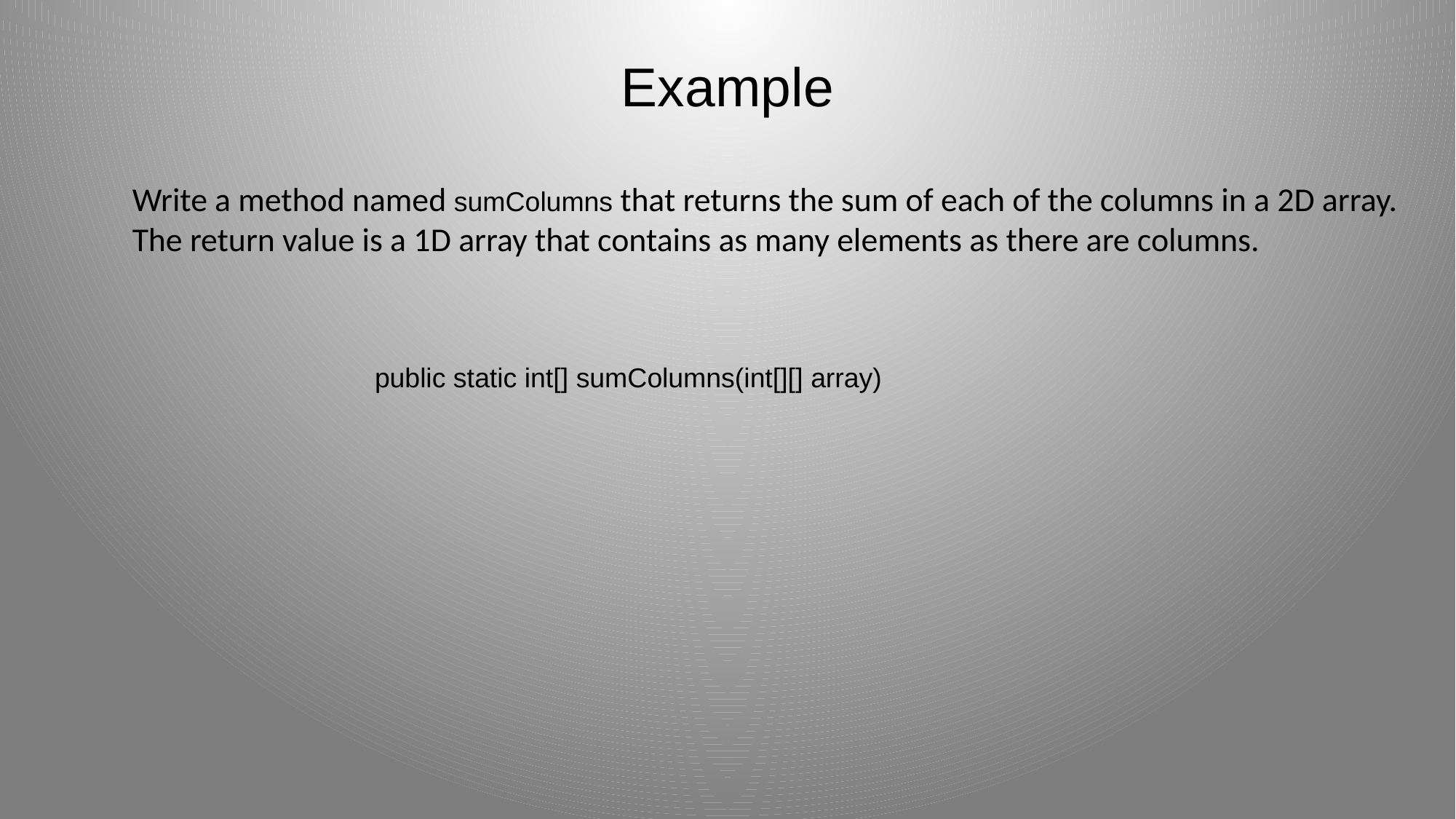

# Example
Write a method named sumColumns that returns the sum of each of the columns in a 2D array.
The return value is a 1D array that contains as many elements as there are columns.
public static int[] sumColumns(int[][] array)